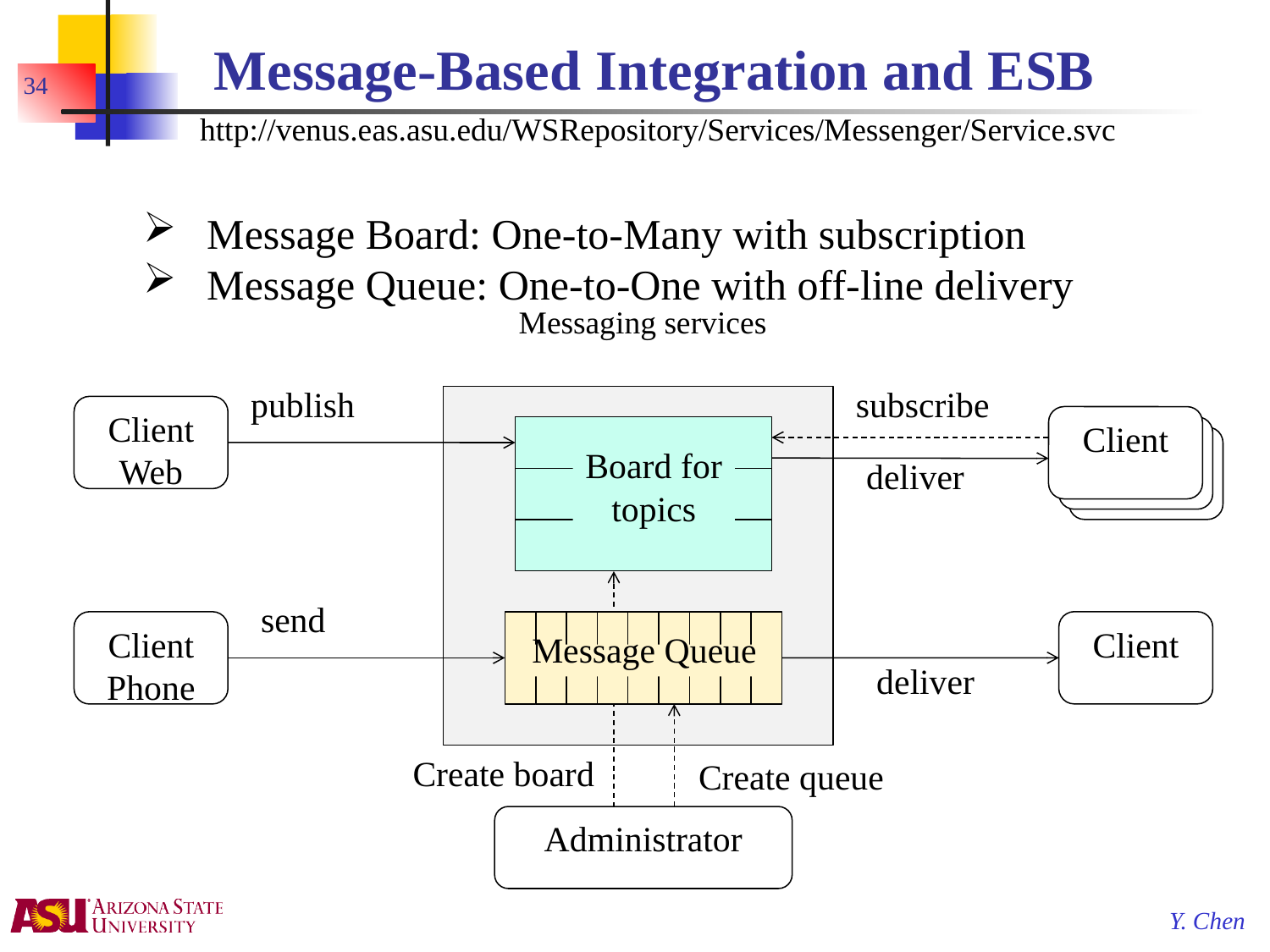

# Message-Based Integration and ESB
34
http://venus.eas.asu.edu/WSRepository/Services/Messenger/Service.svc
Message Board: One-to-Many with subscription
Message Queue: One-to-One with off-line delivery
Messaging services
publish
subscribe

Client
Web
Client

Client
Client
Board for
topics
deliver

send
Client
Phone
Client

Message Queue
deliver
Create board
Create queue
Administrator